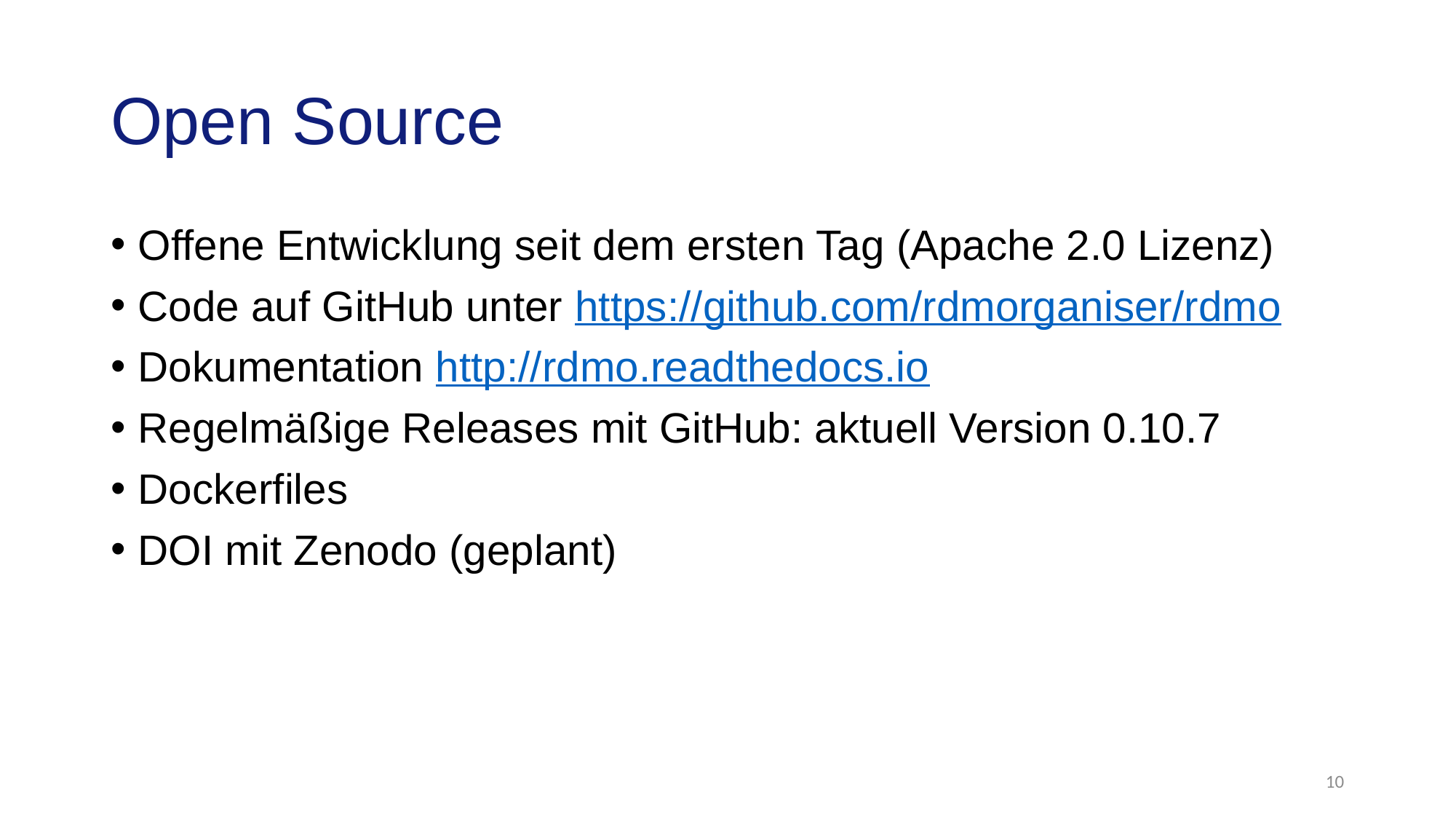

# Open Source
Offene Entwicklung seit dem ersten Tag (Apache 2.0 Lizenz)
Code auf GitHub unter https://github.com/rdmorganiser/rdmo
Dokumentation http://rdmo.readthedocs.io
Regelmäßige Releases mit GitHub: aktuell Version 0.10.7
Dockerfiles
DOI mit Zenodo (geplant)
10